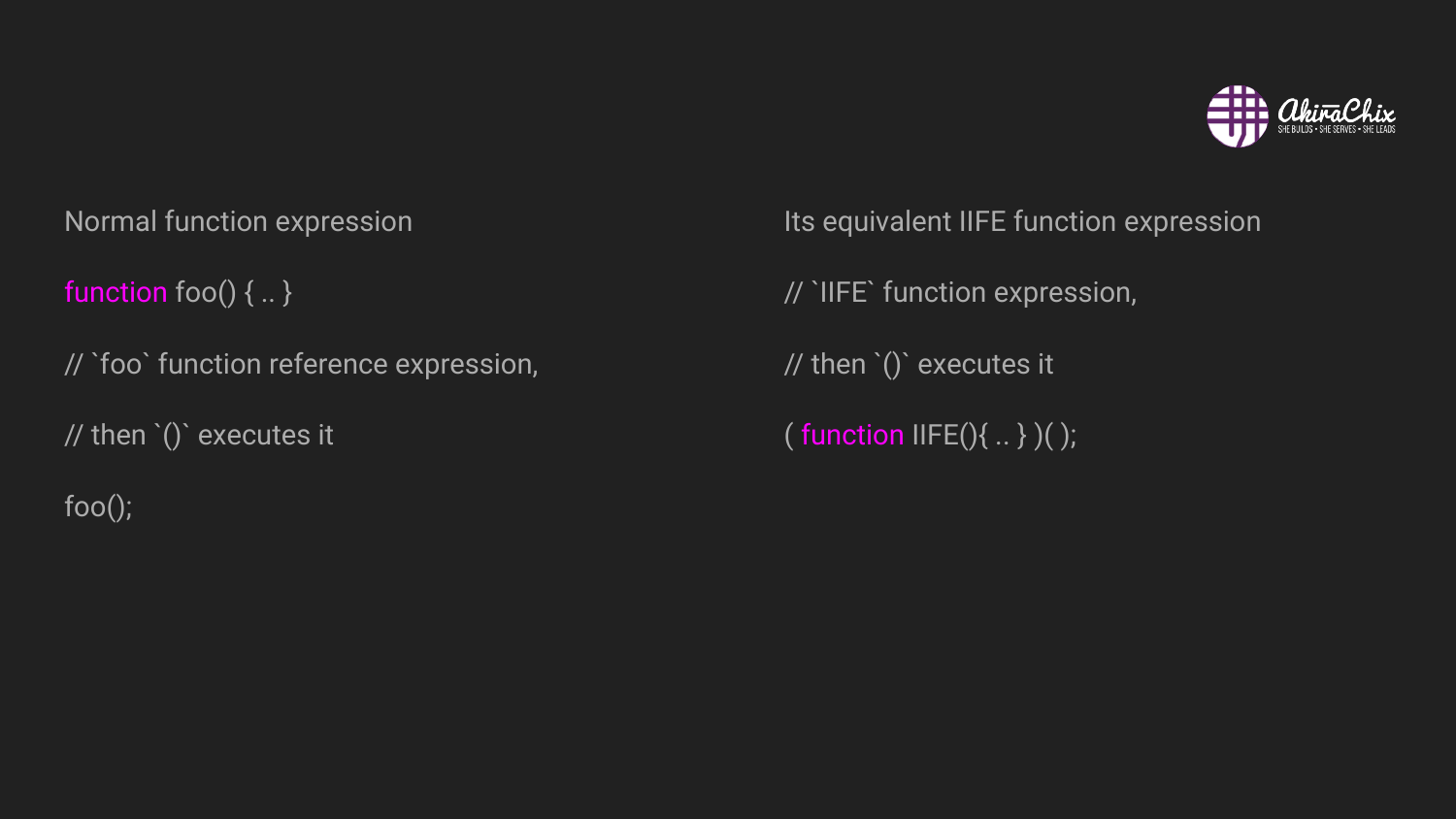

#
Normal function expression
function foo() { .. }
// `foo` function reference expression,
// then `()` executes it
foo();

Its equivalent IIFE function expression
// `IIFE` function expression,
// then `()` executes it
( function IIFE(){ .. } )( );